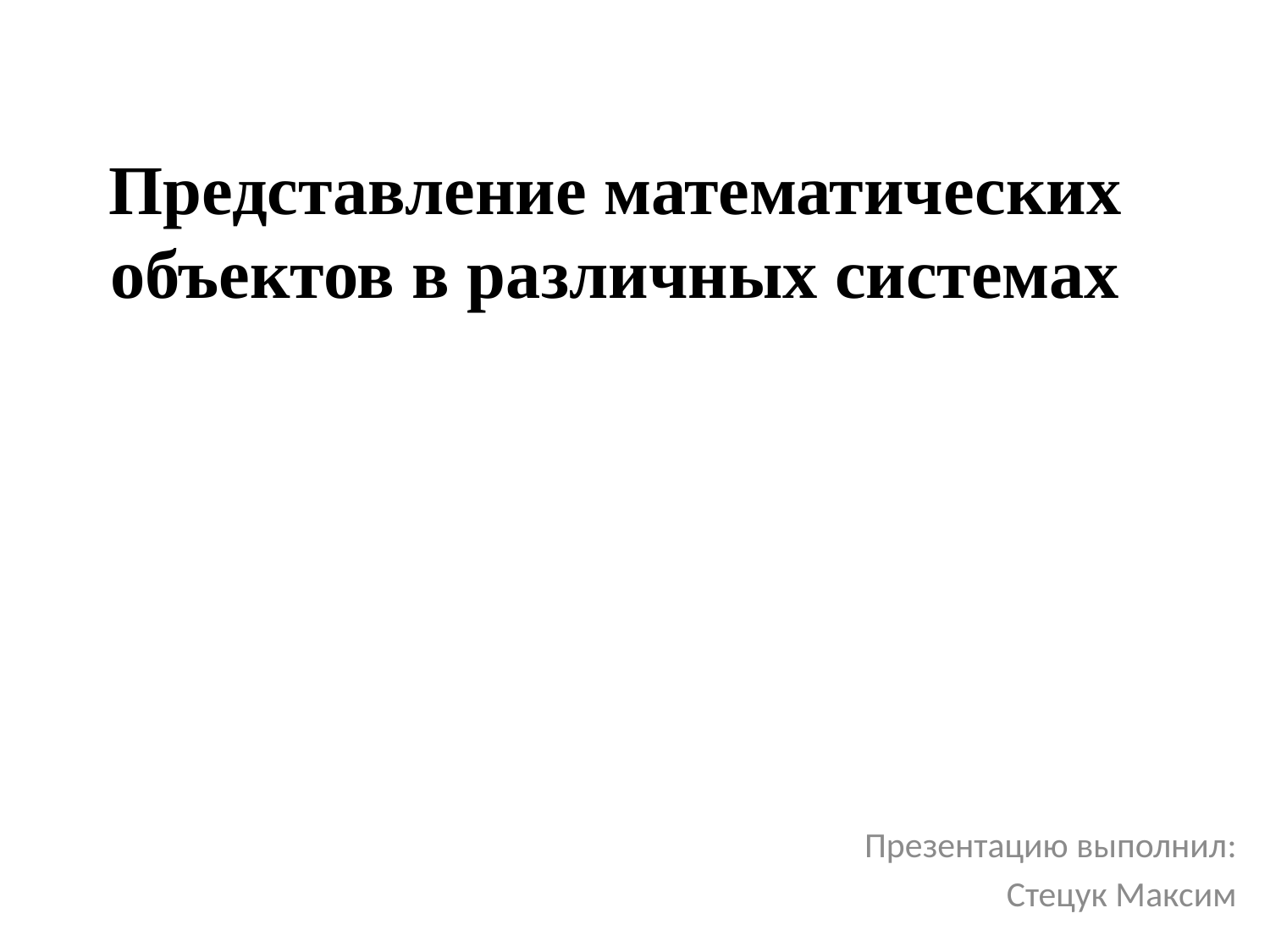

# Представление математических объектов в различных системах
Презентацию выполнил:
Стецук Максим